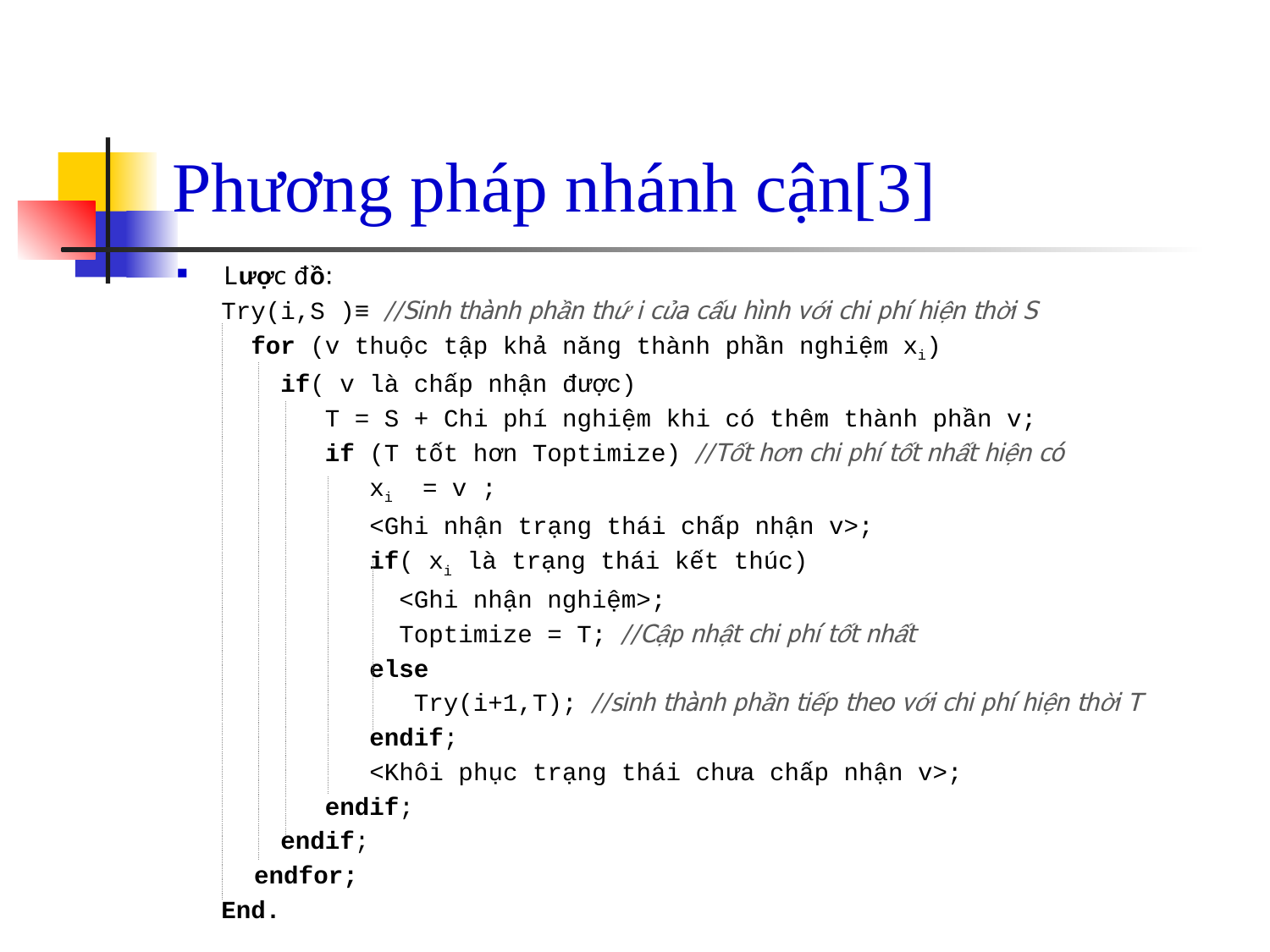

# Phương pháp nhánh cận[3]
Lược đồ:
   Try(i,S )≡ //Sinh thành phần thứ i của cấu hình với chi phí hiện thời S
     for (v thuộc tập khả năng thành phần nghiệm xi)
       if( v là chấp nhận được)
          T = S + Chi phí nghiệm khi có thêm thành phần v;
          if (T tốt hơn Toptimize) //Tốt hơn chi phí tốt nhất hiện có
             xi  = v ;
             <Ghi nhận trạng thái chấp nhận v>;
             if( xi là trạng thái kết thúc)
               <Ghi nhận nghiệm>;
               Toptimize = T; //Cập nhật chi phí tốt nhất
             else
                Try(i+1,T); //sinh thành phần tiếp theo với chi phí hiện thời T
             endif;
             <Khôi phục trạng thái chưa chấp nhận v>;
          endif;
       endif;
	  endfor;
   End.